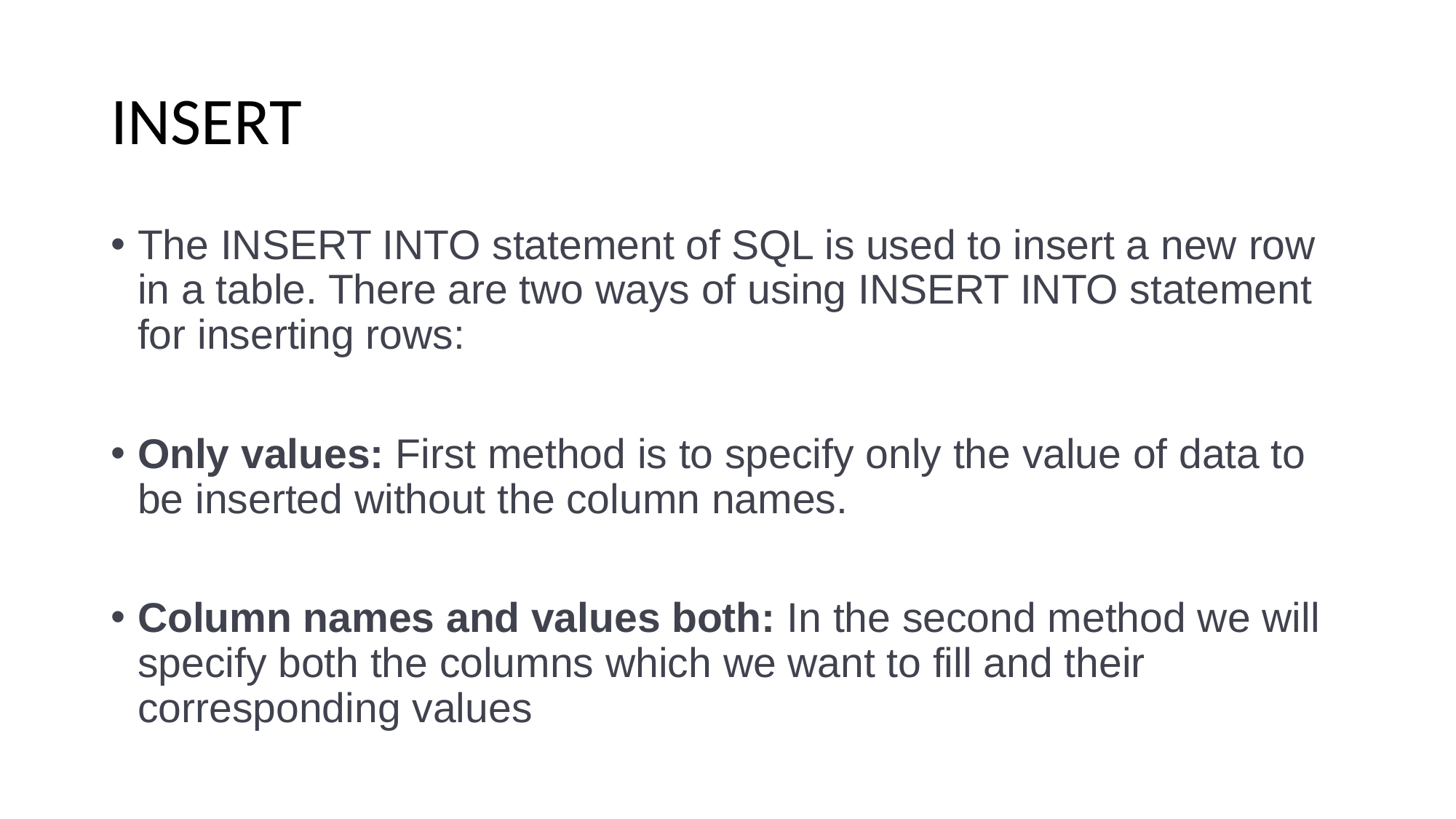

# INSERT
The INSERT INTO statement of SQL is used to insert a new row in a table. There are two ways of using INSERT INTO statement for inserting rows:

Only values: First method is to specify only the value of data to be inserted without the column names.

Column names and values both: In the second method we will specify both the columns which we want to fill and their corresponding values